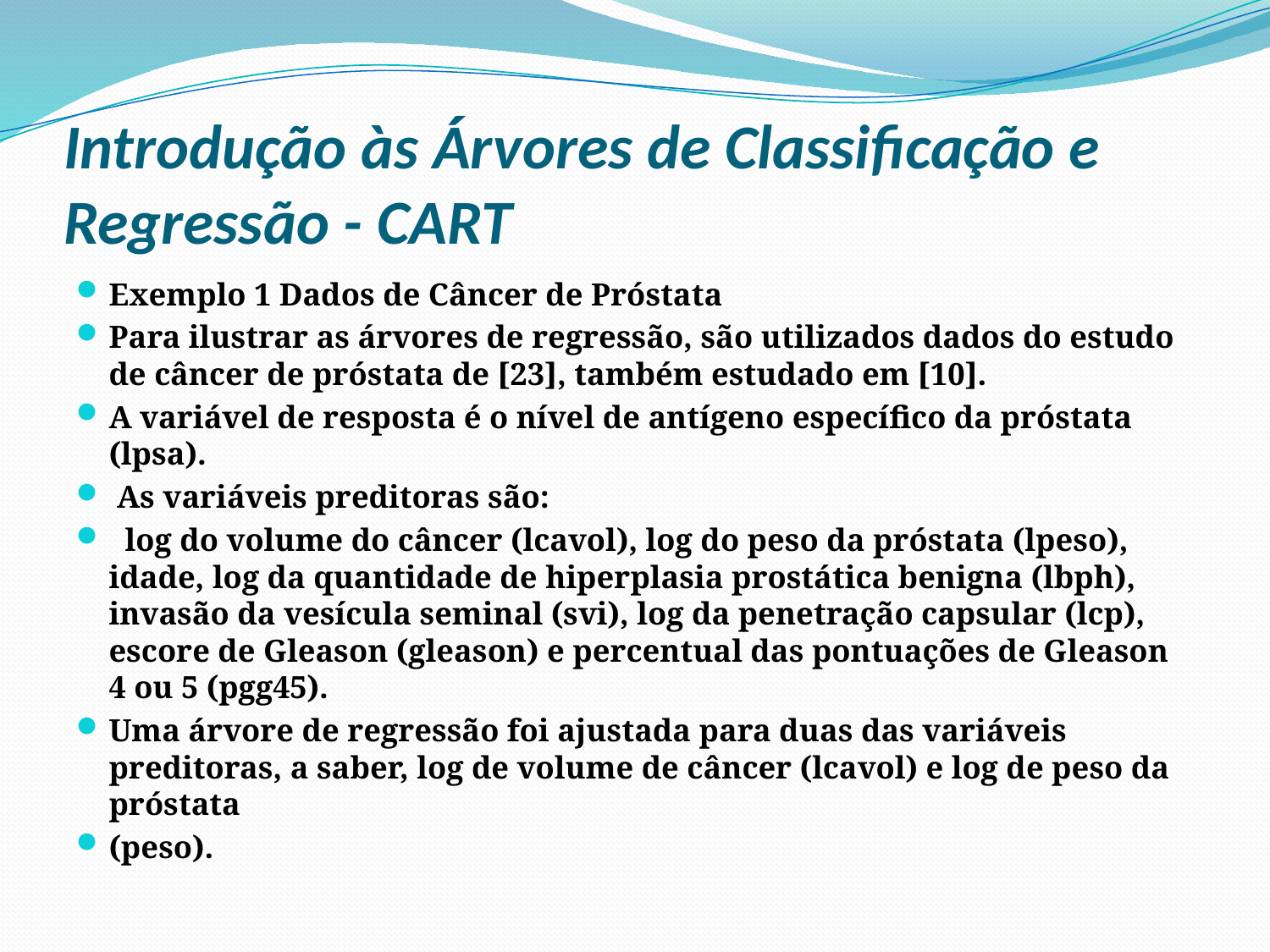

# Introdução às Árvores de Classificação e Regressão - CART
Exemplo 1 Dados de Câncer de Próstata
Para ilustrar as árvores de regressão, são utilizados dados do estudo de câncer de próstata de [23], também estudado em [10].
A variável de resposta é o nível de antígeno específico da próstata (lpsa).
 As variáveis preditoras são:
  log do volume do câncer (lcavol), log do peso da próstata (lpeso), idade, log da quantidade de hiperplasia prostática benigna (lbph), invasão da vesícula seminal (svi), log da penetração capsular (lcp), escore de Gleason (gleason) e percentual das pontuações de Gleason 4 ou 5 (pgg45).
Uma árvore de regressão foi ajustada para duas das variáveis preditoras, a saber, log de volume de câncer (lcavol) e log de peso da próstata
(peso).